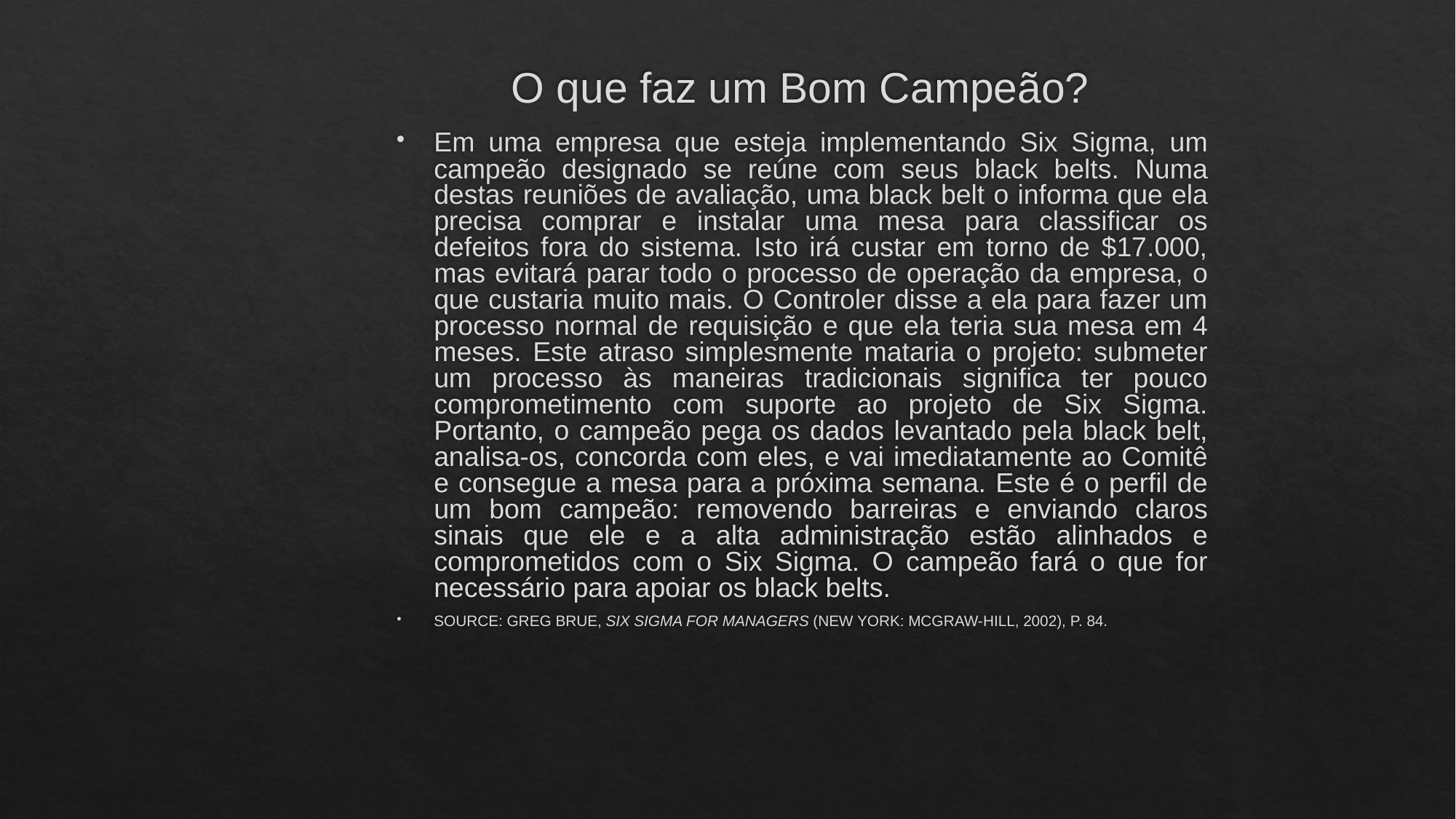

# O que faz um Bom Campeão?
Em uma empresa que esteja implementando Six Sigma, um campeão designado se reúne com seus black belts. Numa destas reuniões de avaliação, uma black belt o informa que ela precisa comprar e instalar uma mesa para classificar os defeitos fora do sistema. Isto irá custar em torno de $17.000, mas evitará parar todo o processo de operação da empresa, o que custaria muito mais. O Controler disse a ela para fazer um processo normal de requisição e que ela teria sua mesa em 4 meses. Este atraso simplesmente mataria o projeto: submeter um processo às maneiras tradicionais significa ter pouco comprometimento com suporte ao projeto de Six Sigma. Portanto, o campeão pega os dados levantado pela black belt, analisa-os, concorda com eles, e vai imediatamente ao Comitê e consegue a mesa para a próxima semana. Este é o perfil de um bom campeão: removendo barreiras e enviando claros sinais que ele e a alta administração estão alinhados e comprometidos com o Six Sigma. O campeão fará o que for necessário para apoiar os black belts.
SOURCE: GREG BRUE, SIX SIGMA FOR MANAGERS (NEW YORK: MCGRAW-HILL, 2002), P. 84.